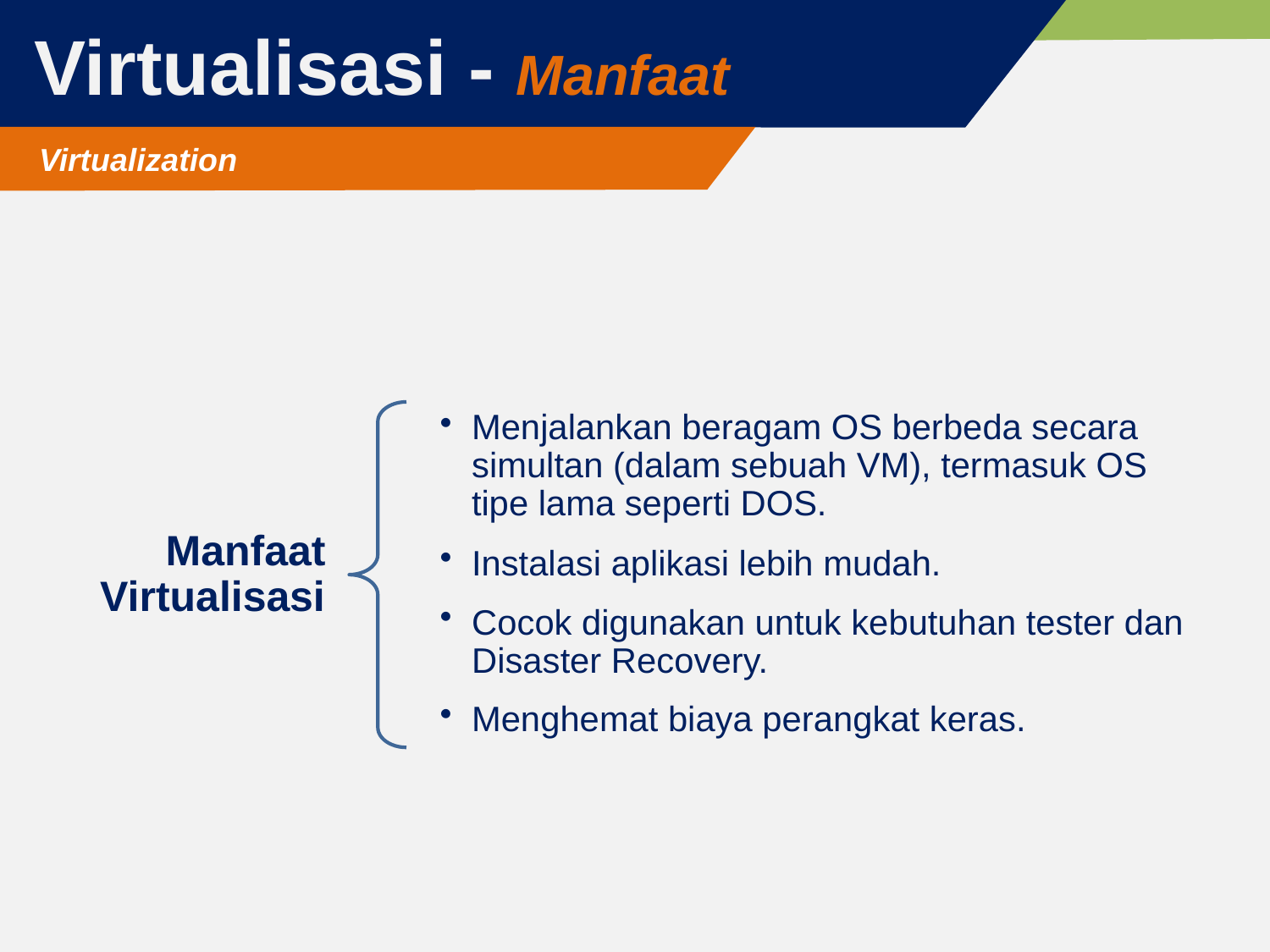

# Virtualisasi - Manfaat

   Virtualization
Manfaat Virtualisasi
Menjalankan beragam OS berbeda secara simultan (dalam sebuah VM), termasuk OS tipe lama seperti DOS.
Instalasi aplikasi lebih mudah.
Cocok digunakan untuk kebutuhan tester dan Disaster Recovery.
Menghemat biaya perangkat keras.